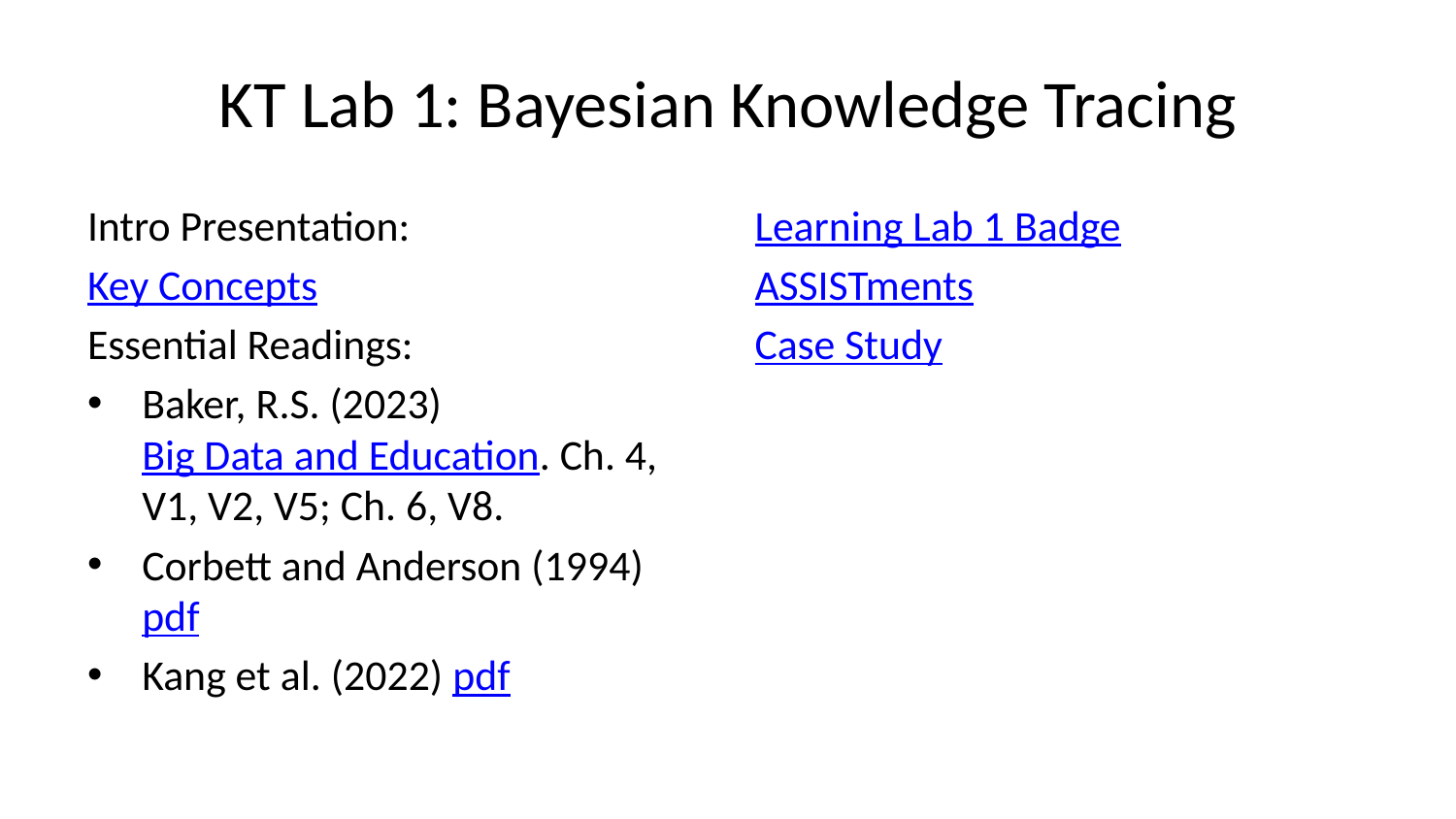

# KT Lab 1: Bayesian Knowledge Tracing
Intro Presentation:
Key Concepts
Essential Readings:
Baker, R.S. (2023) Big Data and Education. Ch. 4, V1, V2, V5; Ch. 6, V8.
Corbett and Anderson (1994) pdf
Kang et al. (2022) pdf
Learning Lab 1 Badge
ASSISTments
Case Study